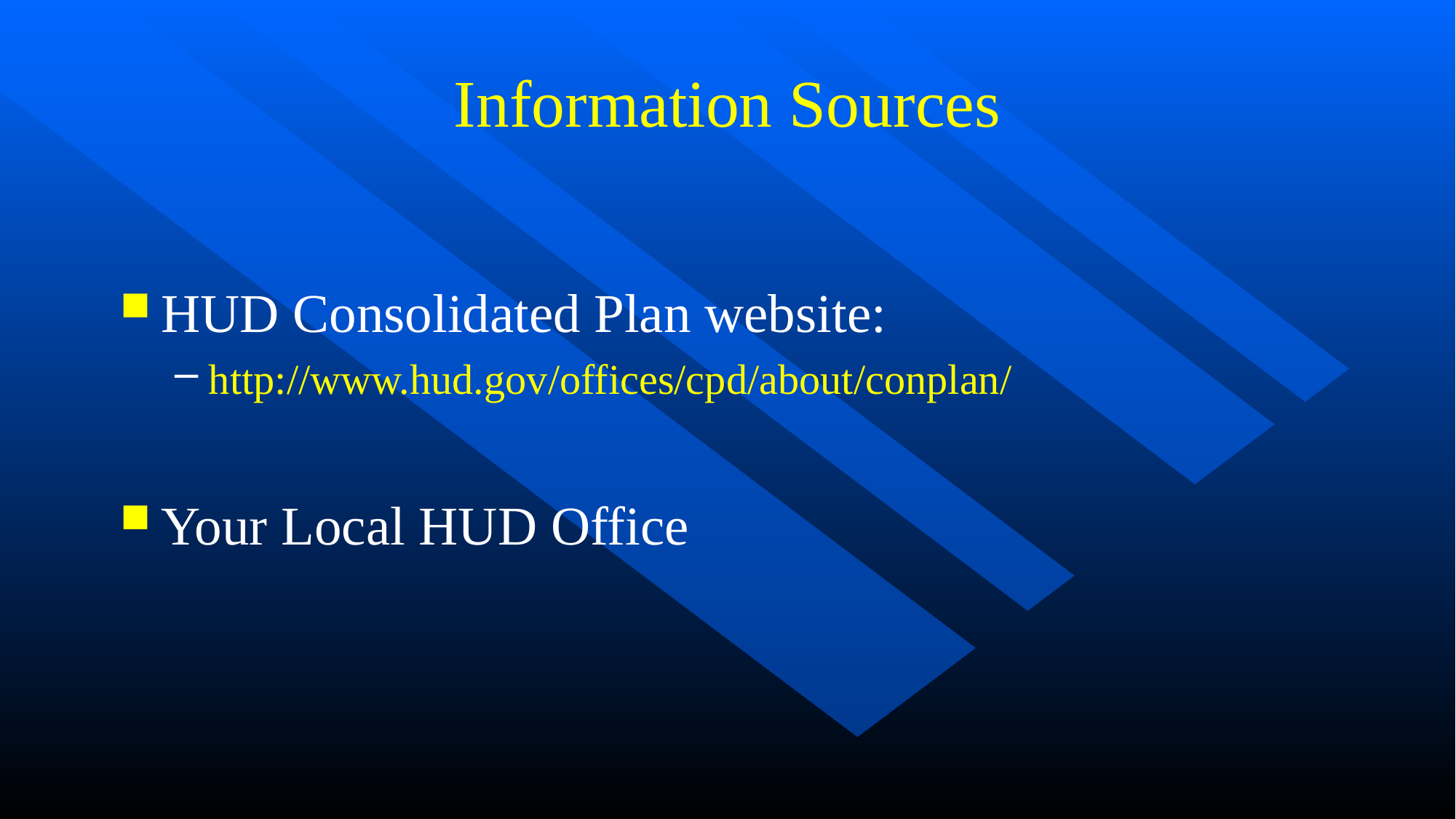

# Information Sources

HUD Consolidated Plan website:
http://www.hud.gov/offices/cpd/about/conplan/

Your Local HUD Office